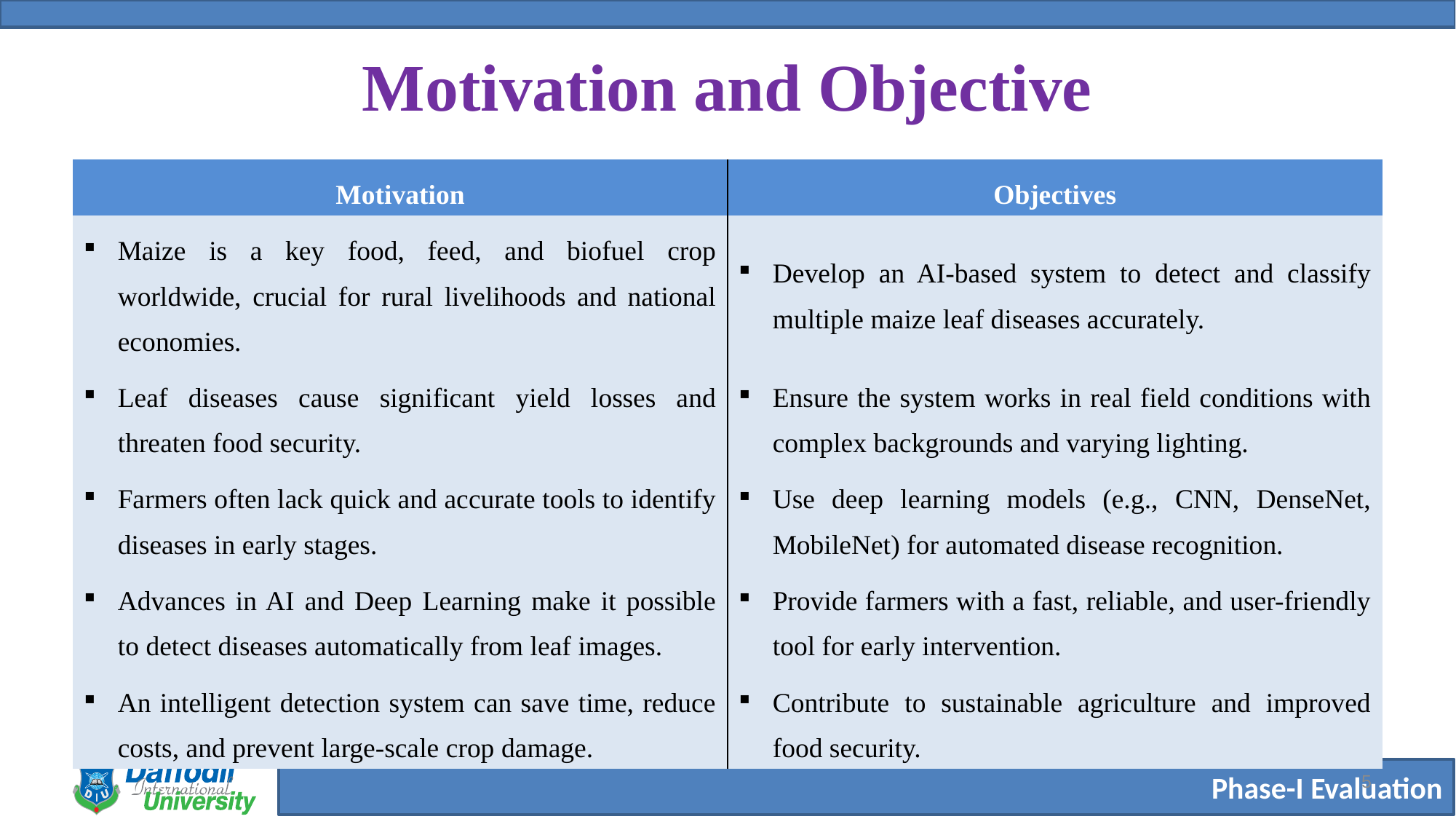

# Motivation and Objective
| Motivation | Objectives |
| --- | --- |
| Maize is a key food, feed, and biofuel crop worldwide, crucial for rural livelihoods and national economies. | Develop an AI-based system to detect and classify multiple maize leaf diseases accurately. |
| Leaf diseases cause significant yield losses and threaten food security. | Ensure the system works in real field conditions with complex backgrounds and varying lighting. |
| Farmers often lack quick and accurate tools to identify diseases in early stages. | Use deep learning models (e.g., CNN, DenseNet, MobileNet) for automated disease recognition. |
| Advances in AI and Deep Learning make it possible to detect diseases automatically from leaf images. | Provide farmers with a fast, reliable, and user-friendly tool for early intervention. |
| An intelligent detection system can save time, reduce costs, and prevent large-scale crop damage. | Contribute to sustainable agriculture and improved food security. |
5